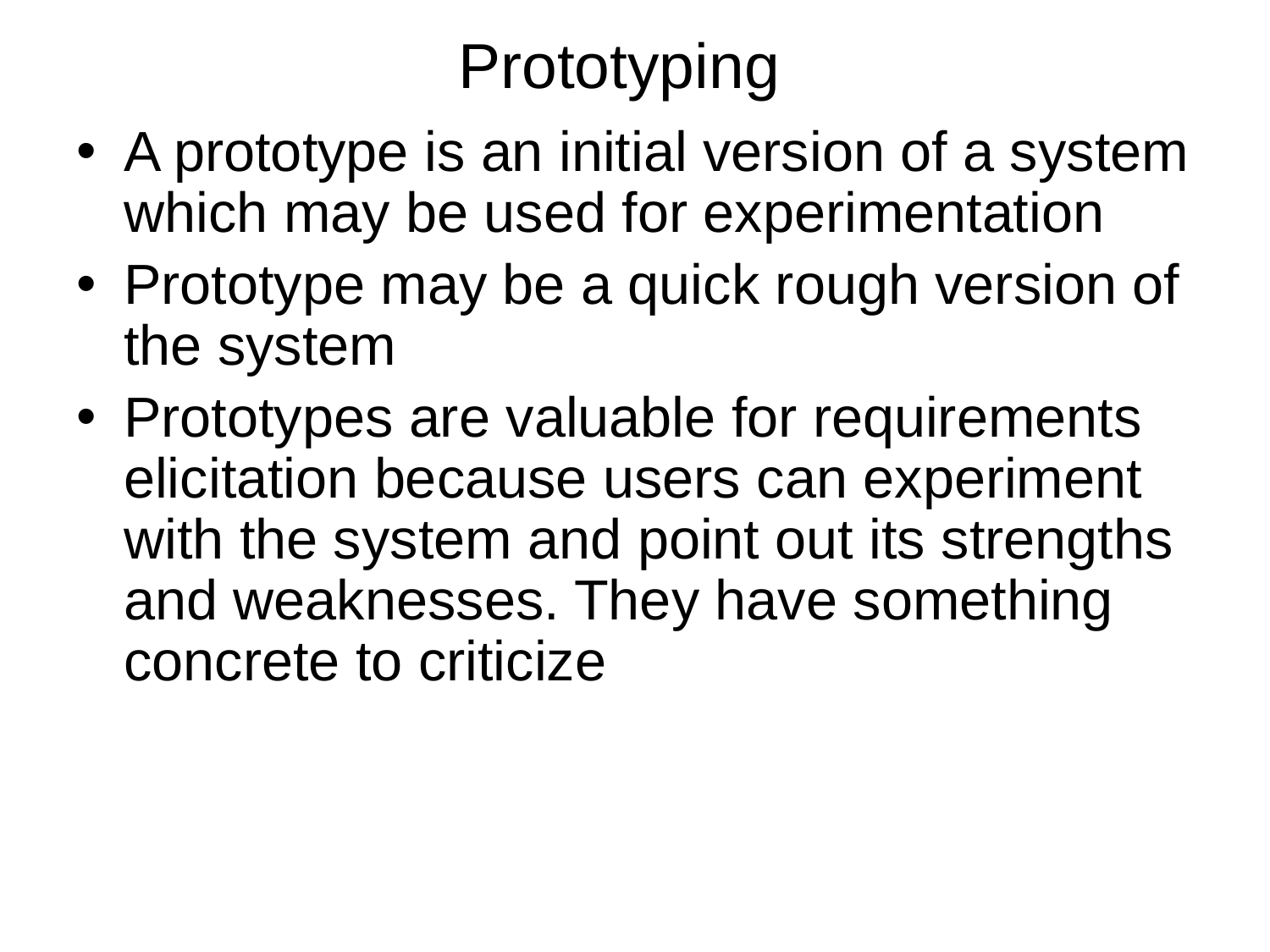

# Prototyping
A prototype is an initial version of a system which may be used for experimentation
Prototype may be a quick rough version of the system
Prototypes are valuable for requirements elicitation because users can experiment with the system and point out its strengths and weaknesses. They have something concrete to criticize